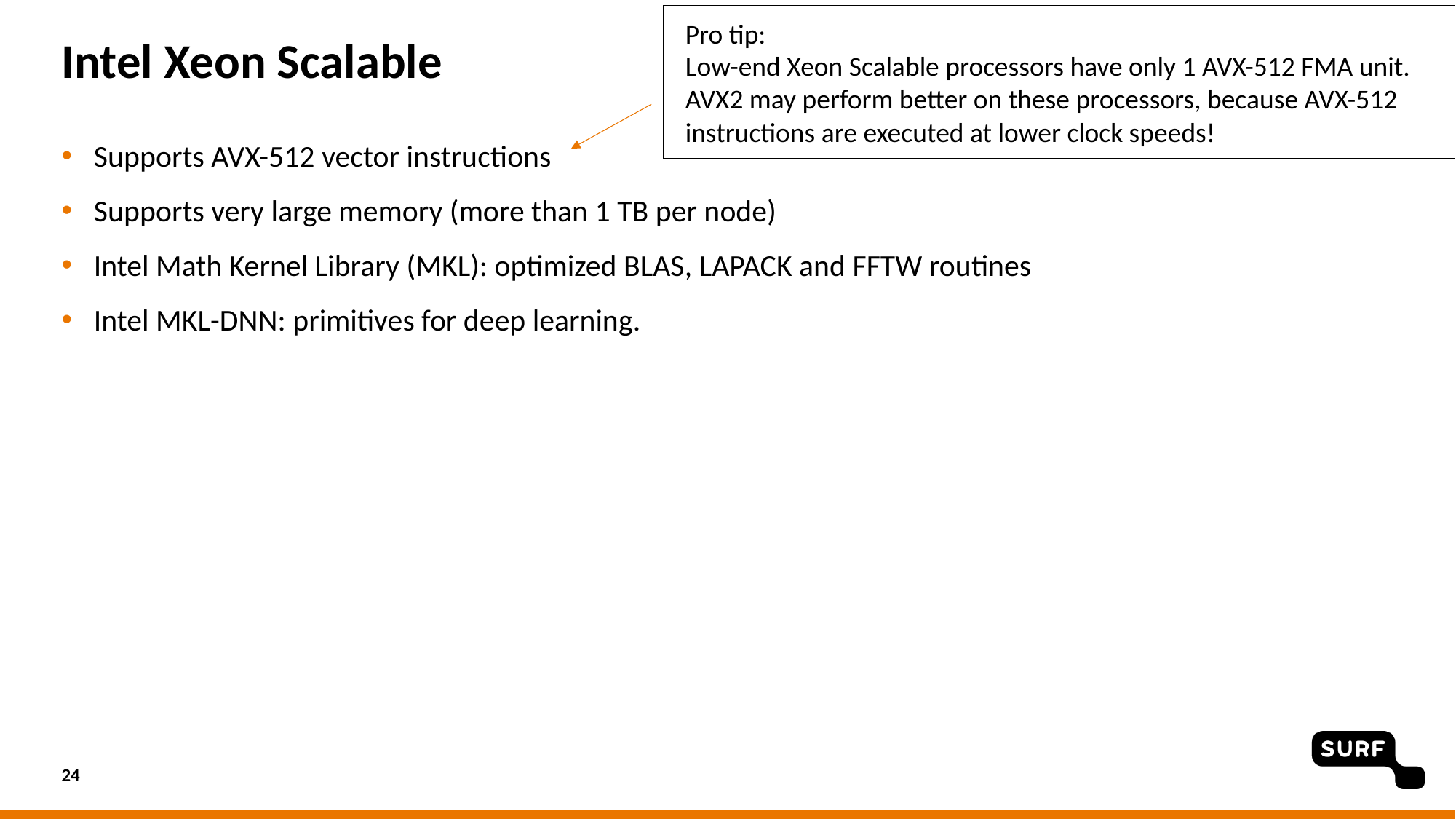

Pro tip:
Low-end Xeon Scalable processors have only 1 AVX-512 FMA unit. AVX2 may perform better on these processors, because AVX-512 instructions are executed at lower clock speeds!
# Intel Xeon Scalable
Supports AVX-512 vector instructions
Supports very large memory (more than 1 TB per node)
Intel Math Kernel Library (MKL): optimized BLAS, LAPACK and FFTW routines
Intel MKL-DNN: primitives for deep learning.
24